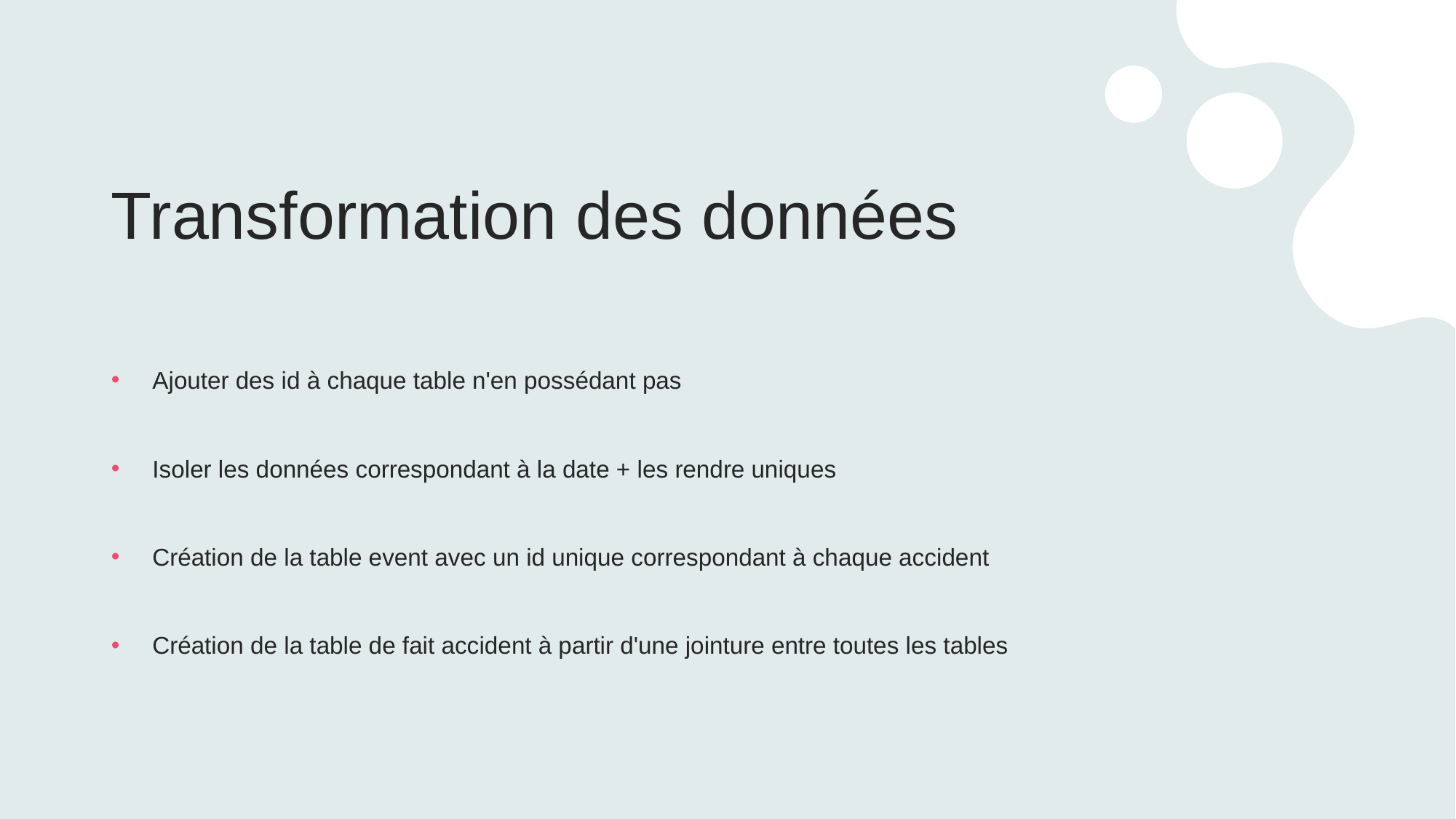

# Transformation des données
Ajouter des id à chaque table n'en possédant pas

Isoler les données correspondant à la date + les rendre uniques

Création de la table event avec un id unique correspondant à chaque accident

Création de la table de fait accident à partir d'une jointure entre toutes les tables